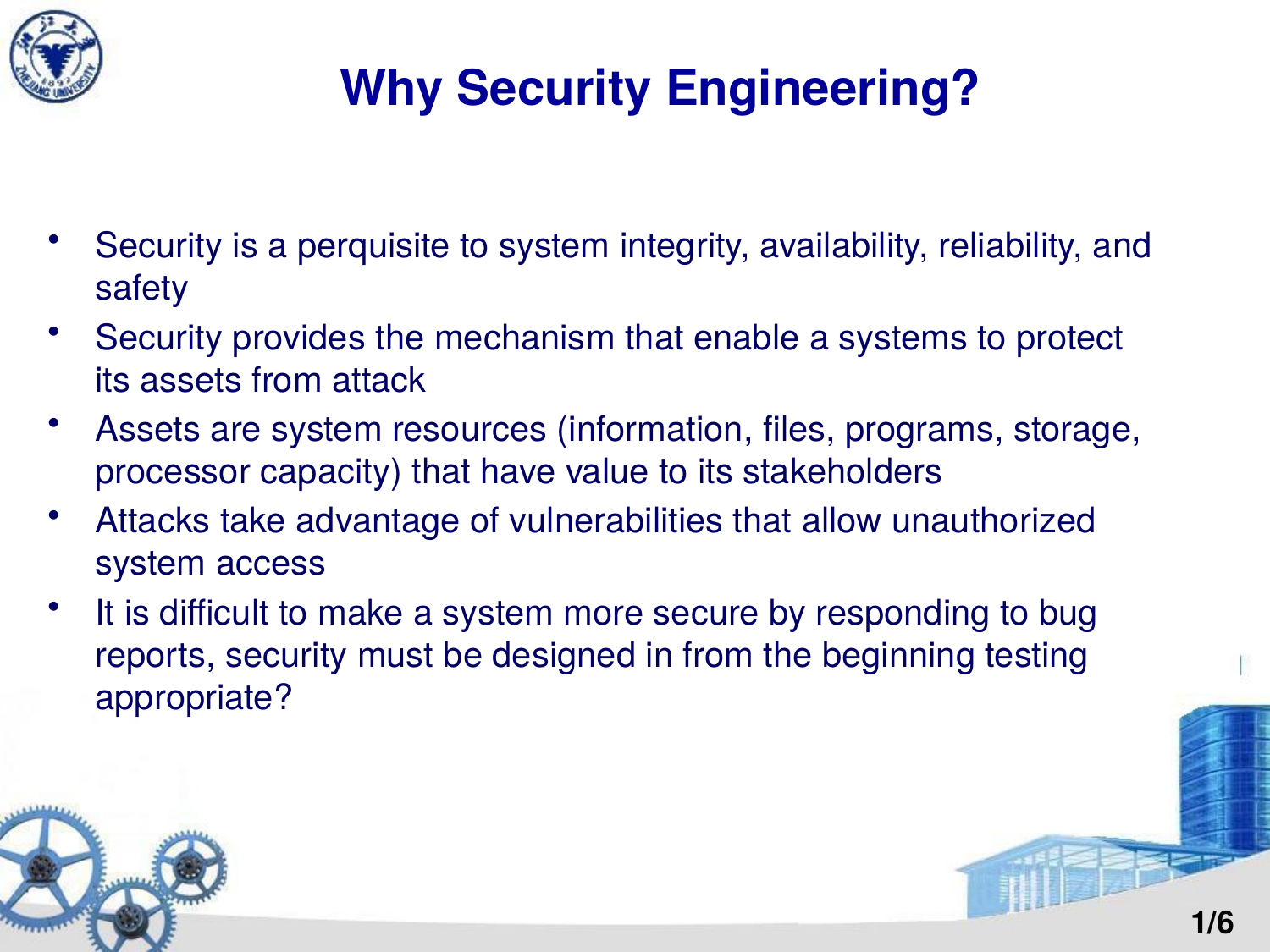

# Why Security Engineering?
Security is a perquisite to system integrity, availability, reliability, and safety
Security provides the mechanism that enable a systems to protect its assets from attack
Assets are system resources (information, files, programs, storage, processor capacity) that have value to its stakeholders
Attacks take advantage of vulnerabilities that allow unauthorized system access
It is difficult to make a system more secure by responding to bug reports, security must be designed in from the beginning testing appropriate?
1/6